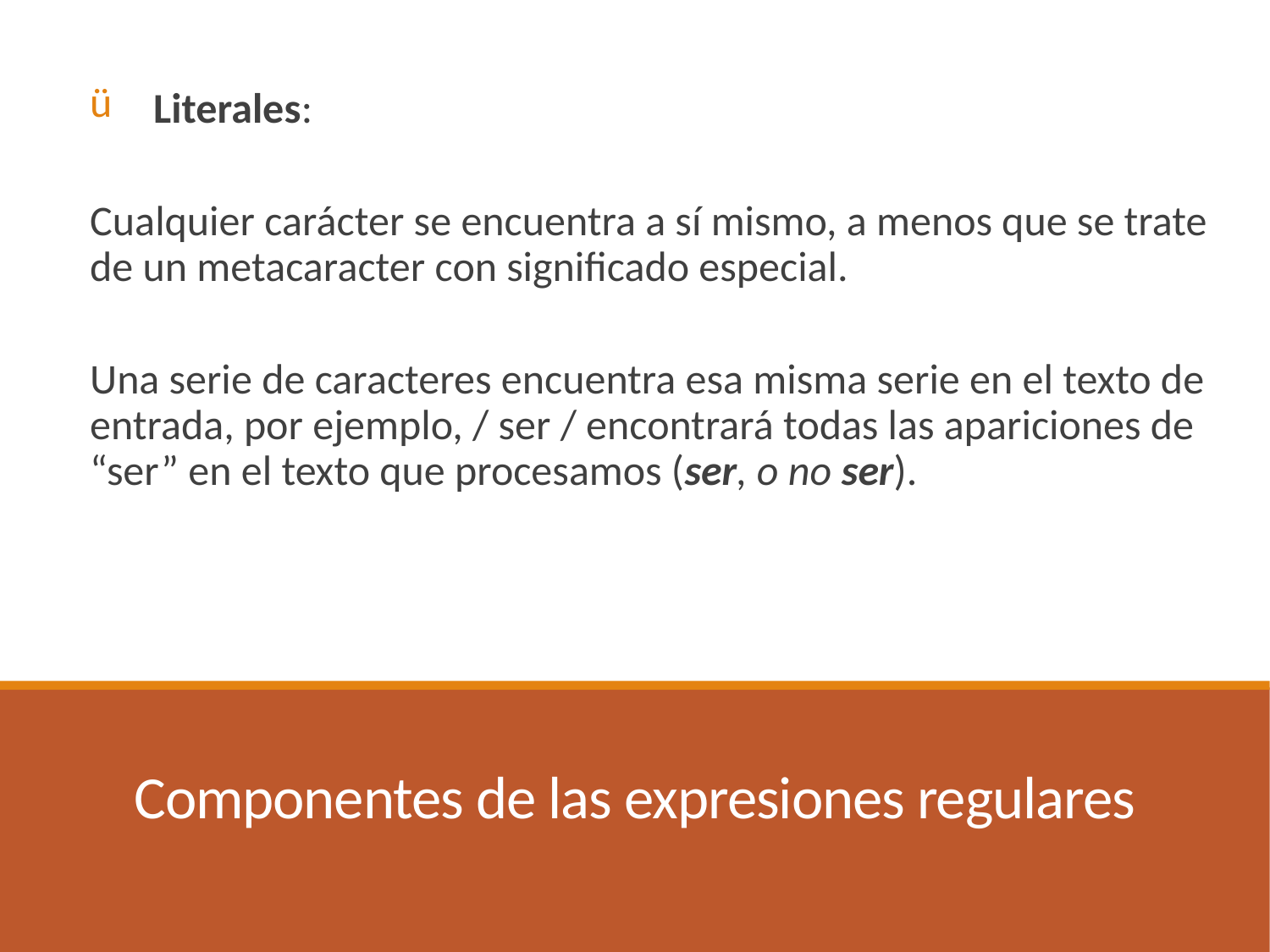

Literales:

Cualquier carácter se encuentra a sí mismo, a menos que se trate de un metacaracter con significado especial.

Una serie de caracteres encuentra esa misma serie en el texto de entrada, por ejemplo, / ser / encontrará todas las apariciones de “ser” en el texto que procesamos (ser, o no ser).

# Componentes de las expresiones regulares